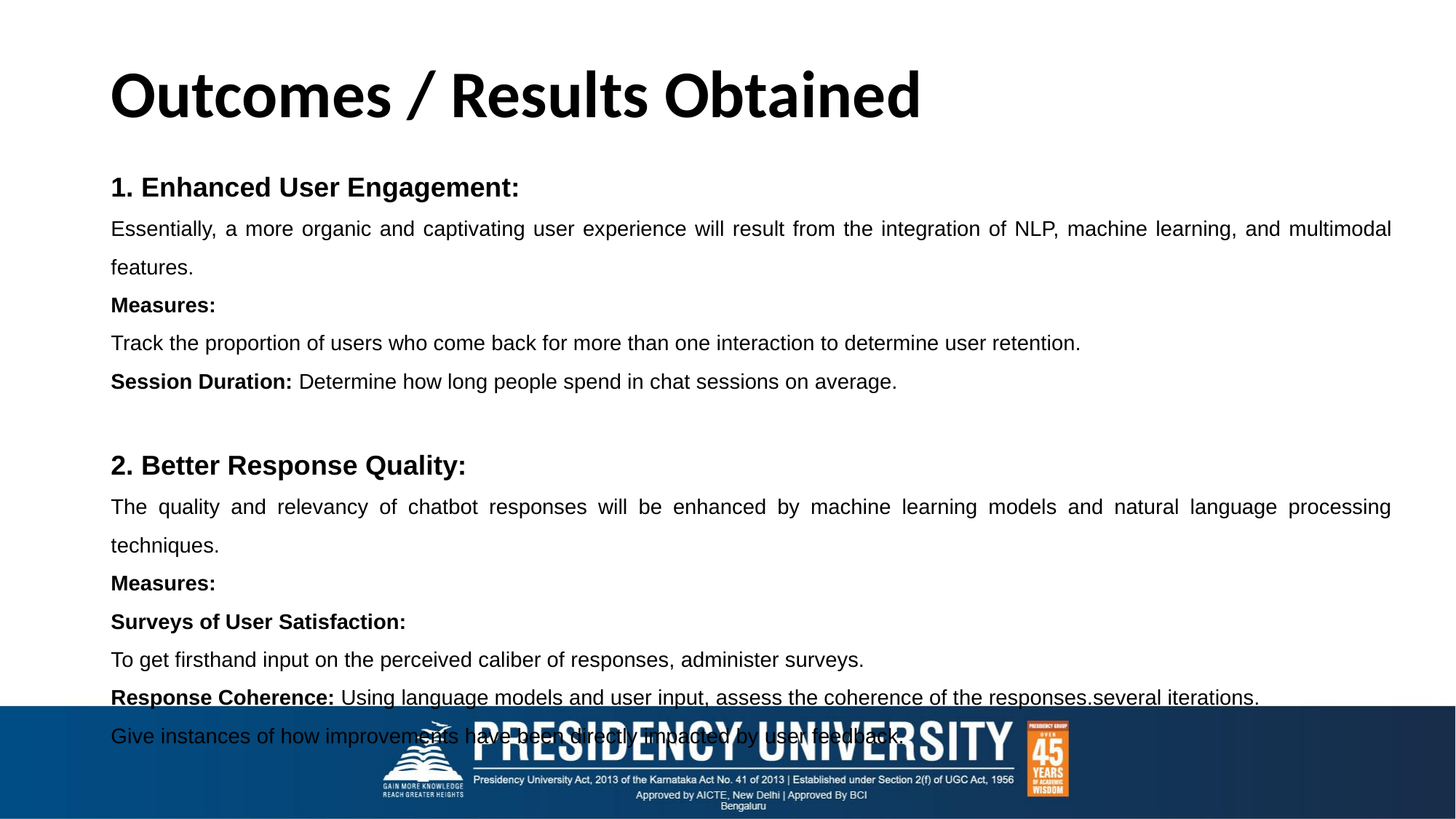

# Outcomes / Results Obtained
1. Enhanced User Engagement:
Essentially, a more organic and captivating user experience will result from the integration of NLP, machine learning, and multimodal features.
Measures:
Track the proportion of users who come back for more than one interaction to determine user retention.
Session Duration: Determine how long people spend in chat sessions on average.

2. Better Response Quality:
The quality and relevancy of chatbot responses will be enhanced by machine learning models and natural language processing techniques.
Measures:
Surveys of User Satisfaction:
To get firsthand input on the perceived caliber of responses, administer surveys.
Response Coherence: Using language models and user input, assess the coherence of the responses.several iterations.
Give instances of how improvements have been directly impacted by user feedback.